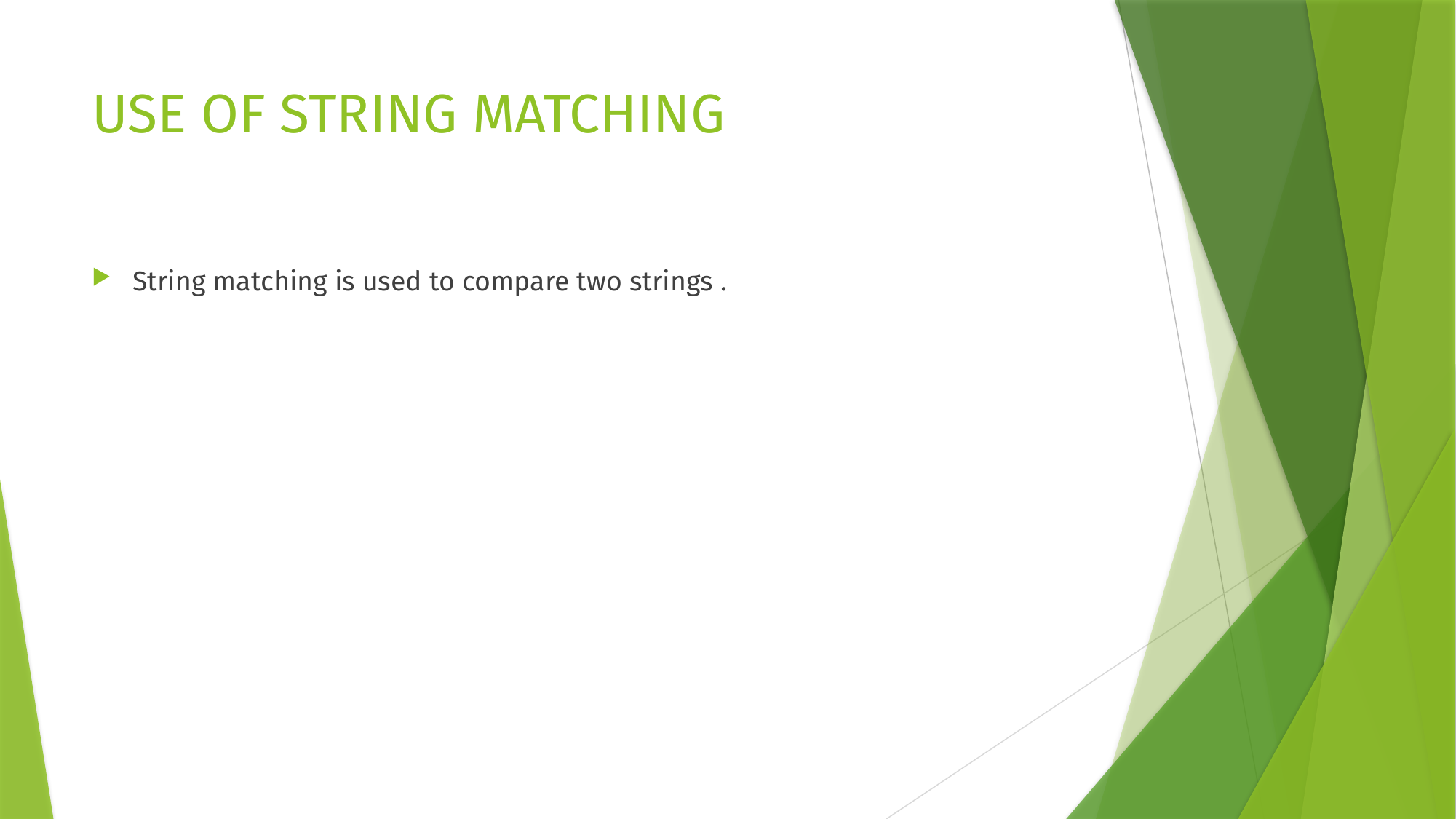

# USE OF STRING MATCHING
String matching is used to compare two strings .